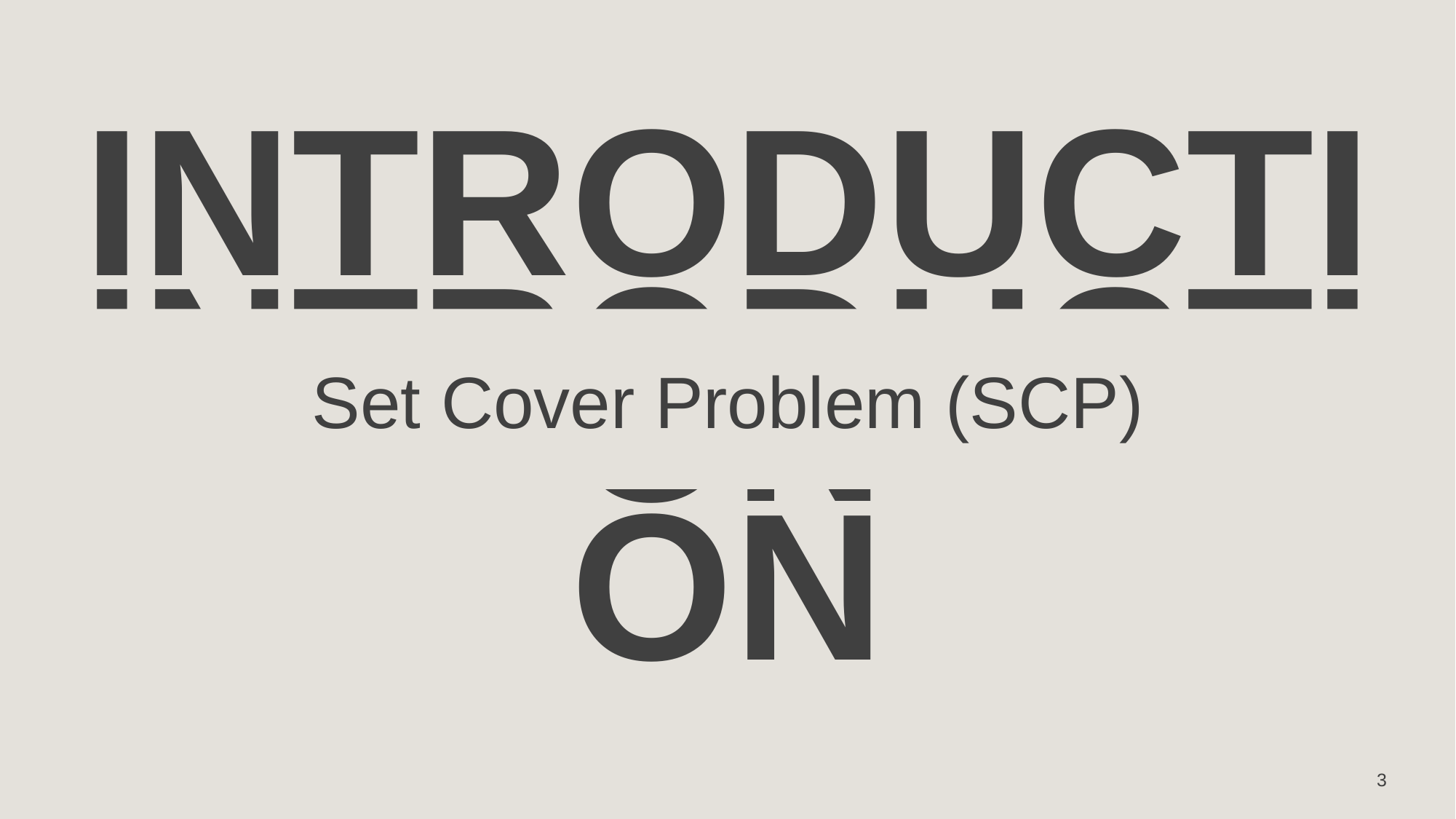

# INTRODUCTION
Set Cover Problem (SCP)
INTRODUCTION
3